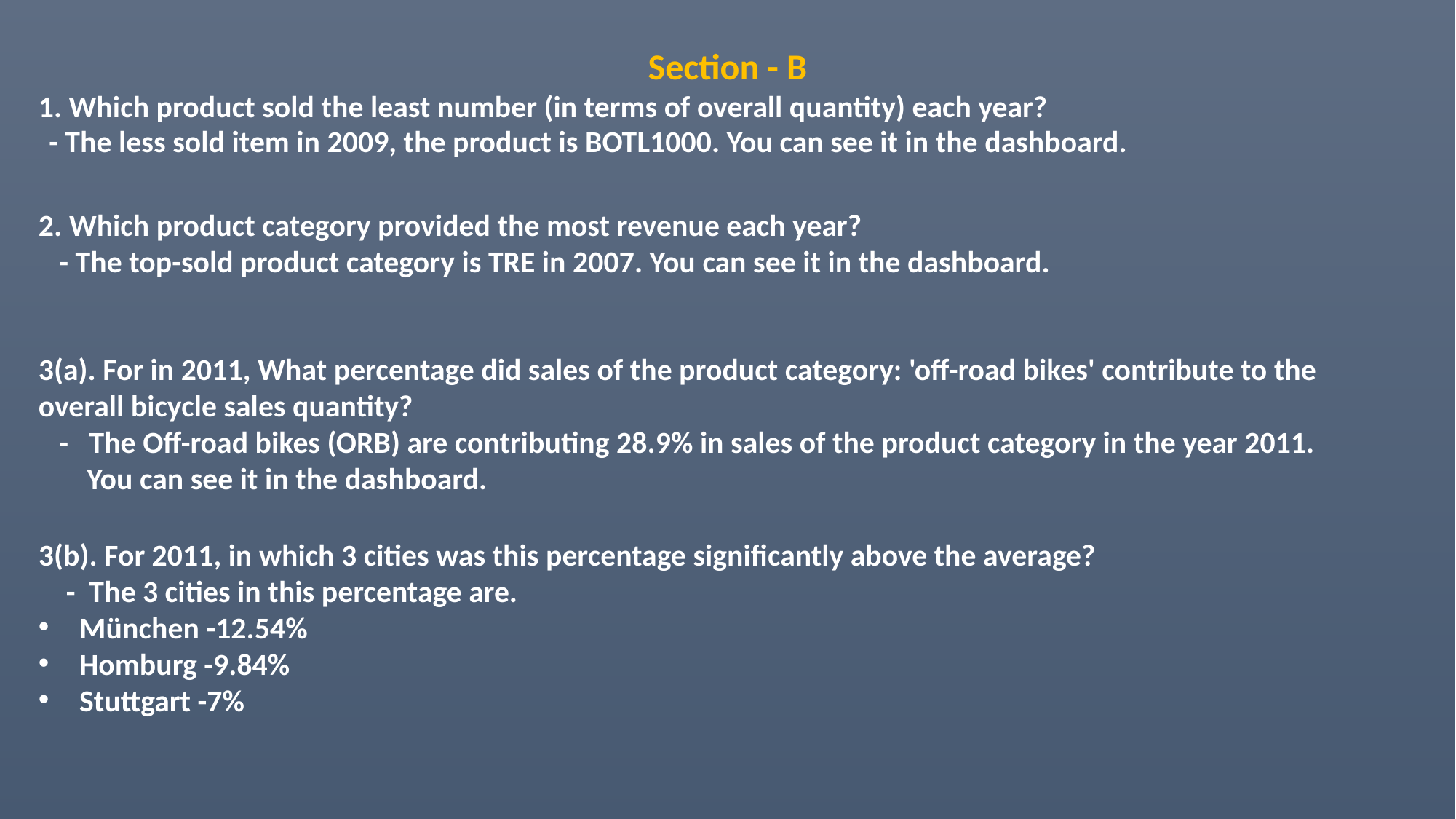

Section - B
1. Which product sold the least number (in terms of overall quantity) each year?
- The less sold item in 2009, the product is BOTL1000. You can see it in the dashboard.
2. Which product category provided the most revenue each year?
   - The top-sold product category is TRE in 2007. You can see it in the dashboard.
3(a). For in 2011, What percentage did sales of the product category: 'off-road bikes' contribute to the overall bicycle sales quantity?
   -   The Off-road bikes (ORB) are contributing 28.9% in sales of the product category in the year 2011.
       You can see it in the dashboard.
3(b). For 2011, in which 3 cities was this percentage significantly above the average?
    -  The 3 cities in this percentage are.
München -12.54%
Homburg -9.84%
Stuttgart -7%